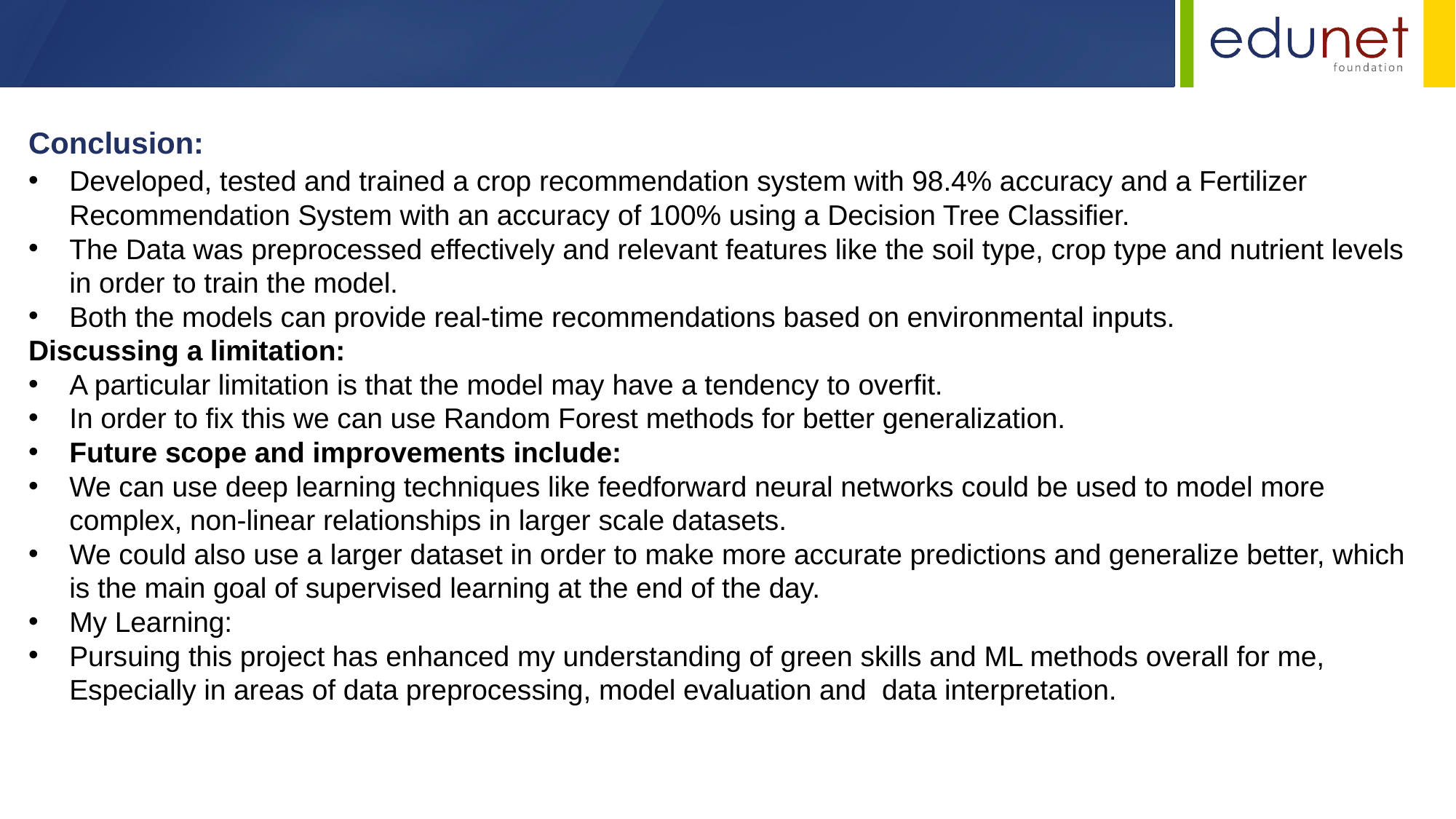

Conclusion:
Developed, tested and trained a crop recommendation system with 98.4% accuracy and a Fertilizer Recommendation System with an accuracy of 100% using a Decision Tree Classifier.
The Data was preprocessed effectively and relevant features like the soil type, crop type and nutrient levels in order to train the model.
Both the models can provide real-time recommendations based on environmental inputs.
Discussing a limitation:
A particular limitation is that the model may have a tendency to overfit.
In order to fix this we can use Random Forest methods for better generalization.
Future scope and improvements include:
We can use deep learning techniques like feedforward neural networks could be used to model more complex, non-linear relationships in larger scale datasets.
We could also use a larger dataset in order to make more accurate predictions and generalize better, which is the main goal of supervised learning at the end of the day.
My Learning:
Pursuing this project has enhanced my understanding of green skills and ML methods overall for me, Especially in areas of data preprocessing, model evaluation and  data interpretation.